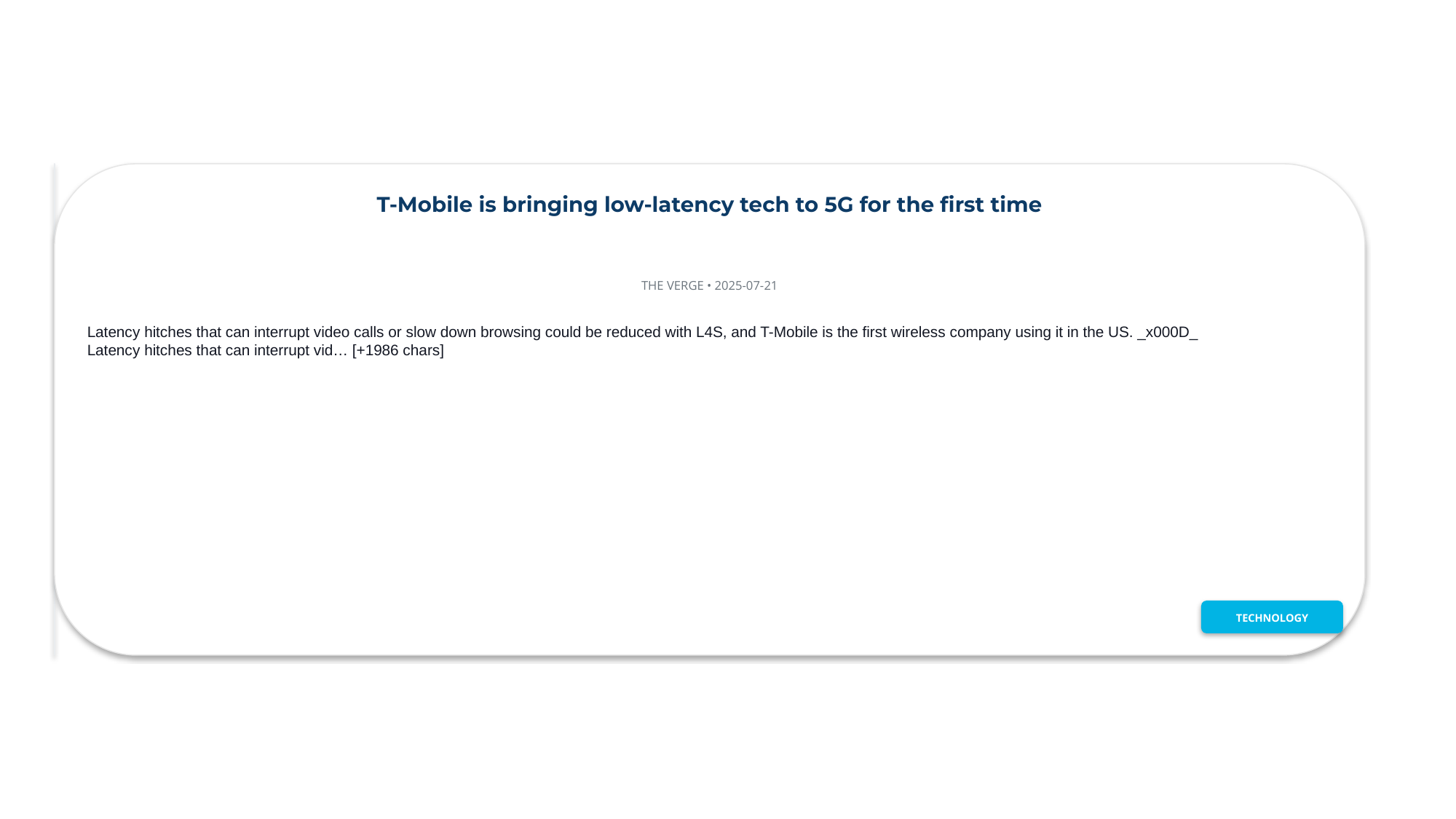

T-Mobile is bringing low-latency tech to 5G for the first time
THE VERGE • 2025-07-21
Latency hitches that can interrupt video calls or slow down browsing could be reduced with L4S, and T-Mobile is the first wireless company using it in the US. _x000D_
Latency hitches that can interrupt vid… [+1986 chars]

TECHNOLOGY